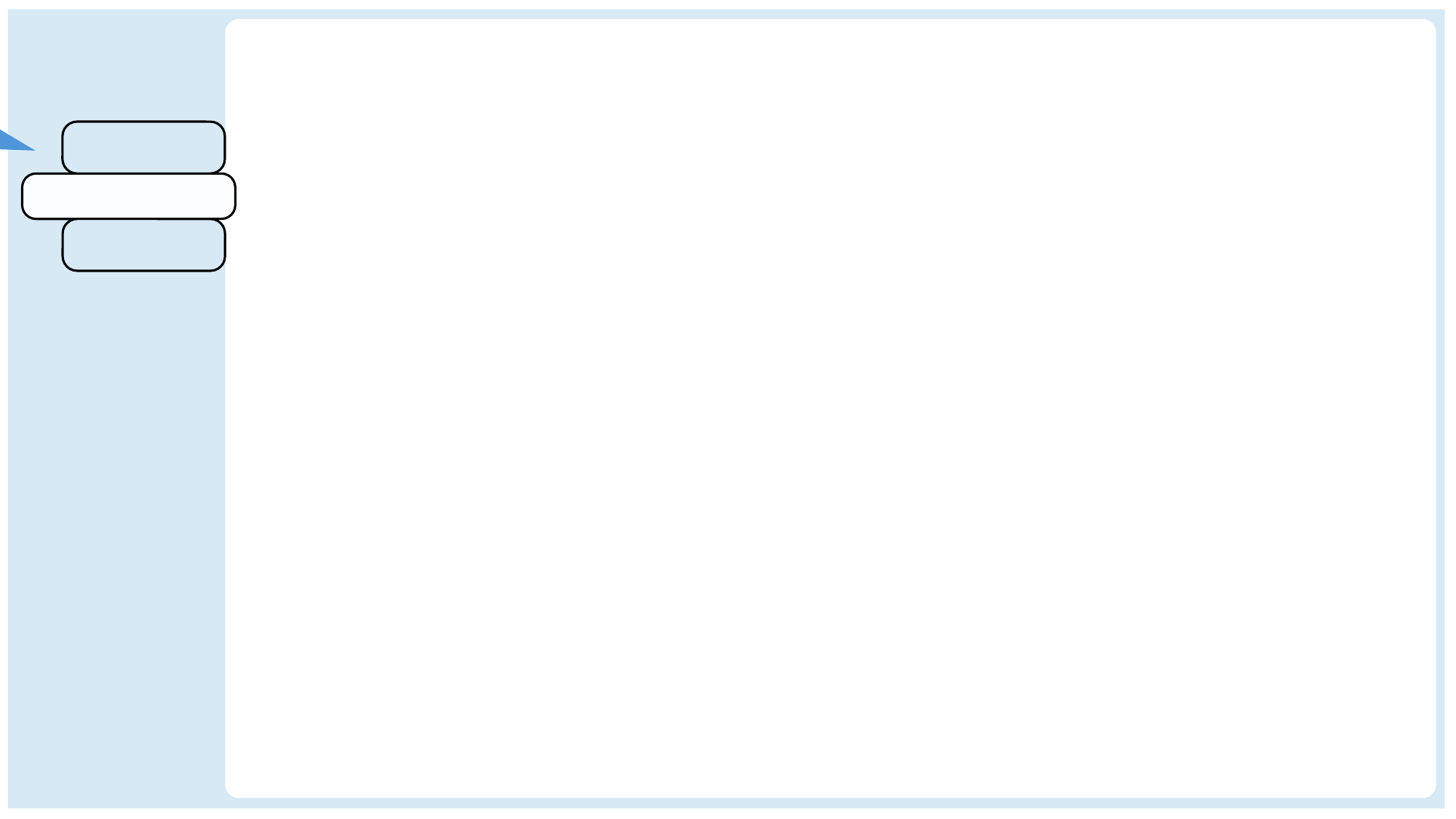

Shape outline for you to easy to see the object. Remove the shape outline after replacing the color